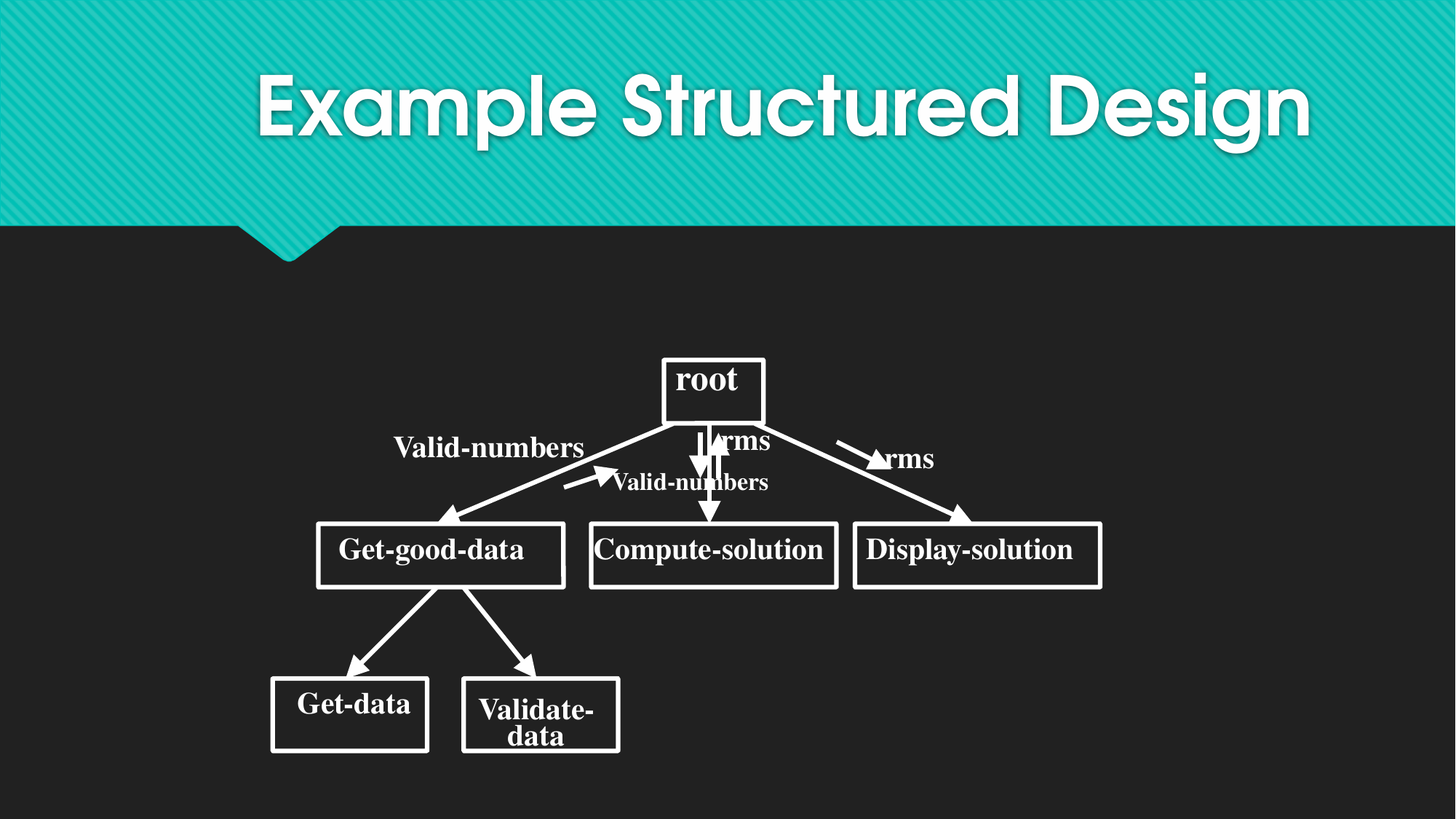

# Example Structured Design

root
rms
Valid-numbers
rms
Valid-numbers

Get-good-data
Compute-solution
Display-solution

Get-data
Validate-data